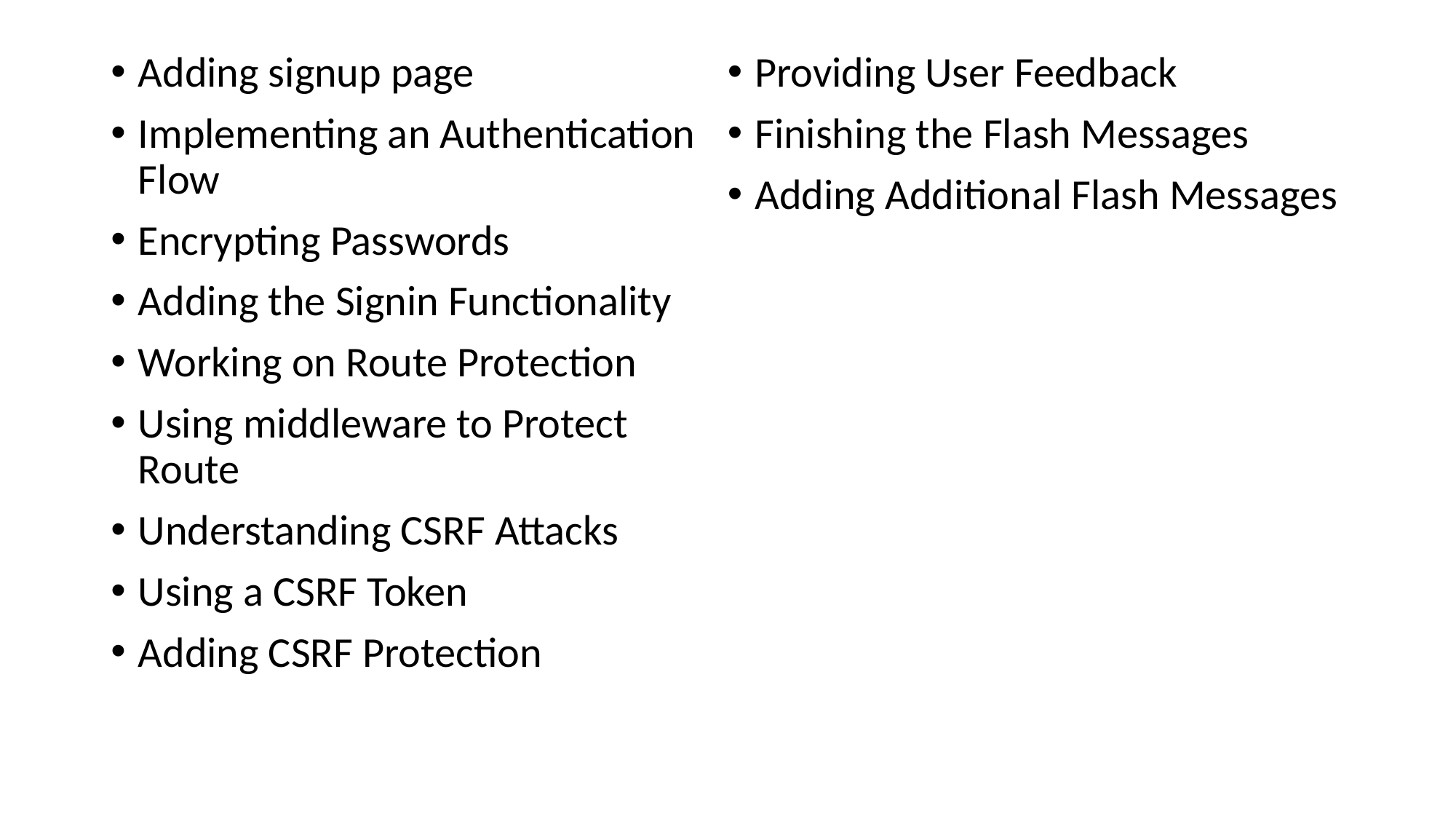

Adding signup page
Implementing an Authentication Flow
Encrypting Passwords
Adding the Signin Functionality
Working on Route Protection
Using middleware to Protect Route
Understanding CSRF Attacks
Using a CSRF Token
Adding CSRF Protection
Providing User Feedback
Finishing the Flash Messages
Adding Additional Flash Messages